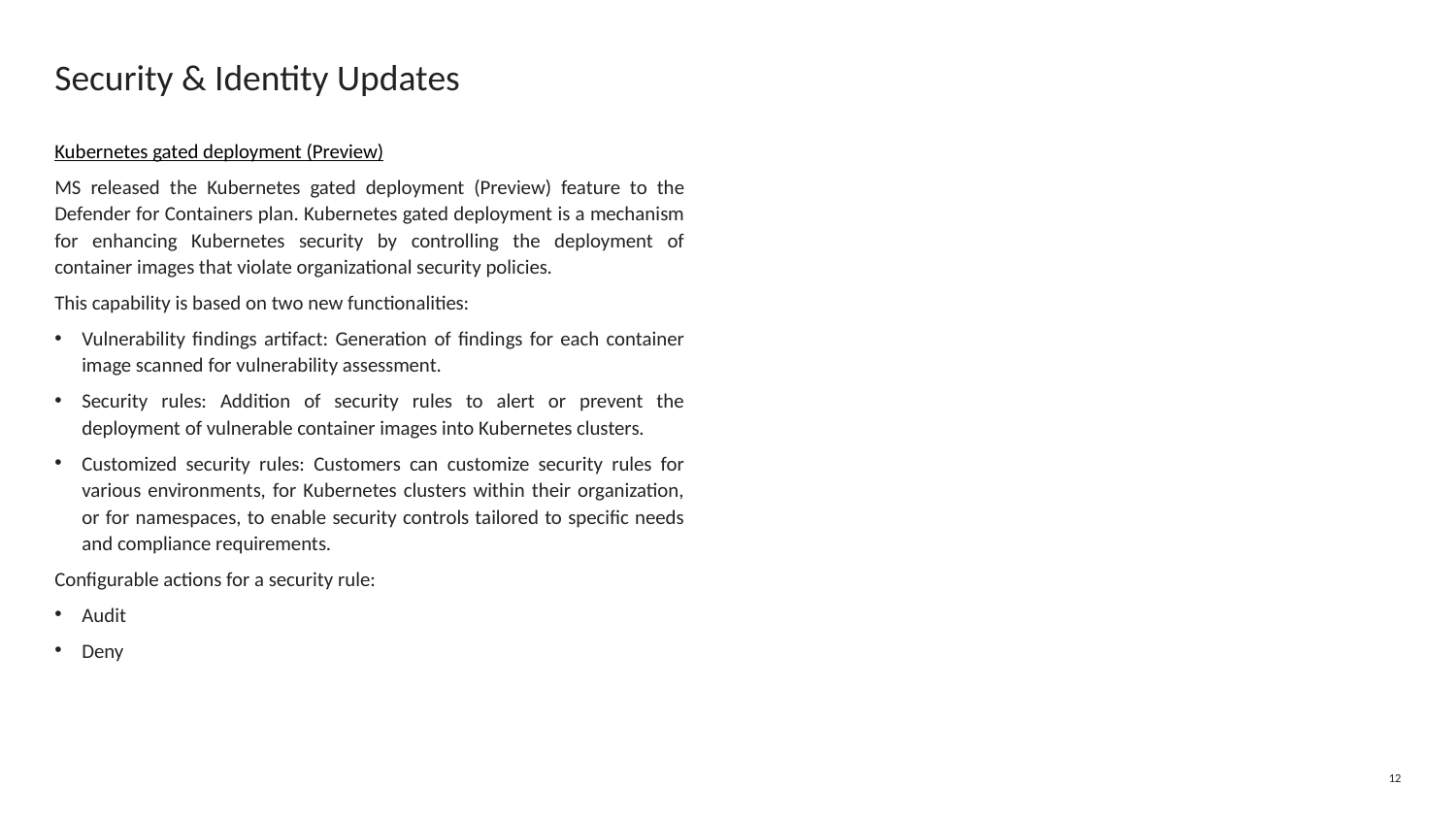

# Security & Identity Updates
Kubernetes gated deployment (Preview)
MS released the Kubernetes gated deployment (Preview) feature to the Defender for Containers plan. Kubernetes gated deployment is a mechanism for enhancing Kubernetes security by controlling the deployment of container images that violate organizational security policies.
This capability is based on two new functionalities:
Vulnerability findings artifact: Generation of findings for each container image scanned for vulnerability assessment.
Security rules: Addition of security rules to alert or prevent the deployment of vulnerable container images into Kubernetes clusters.
Customized security rules: Customers can customize security rules for various environments, for Kubernetes clusters within their organization, or for namespaces, to enable security controls tailored to specific needs and compliance requirements.
Configurable actions for a security rule:
Audit
Deny